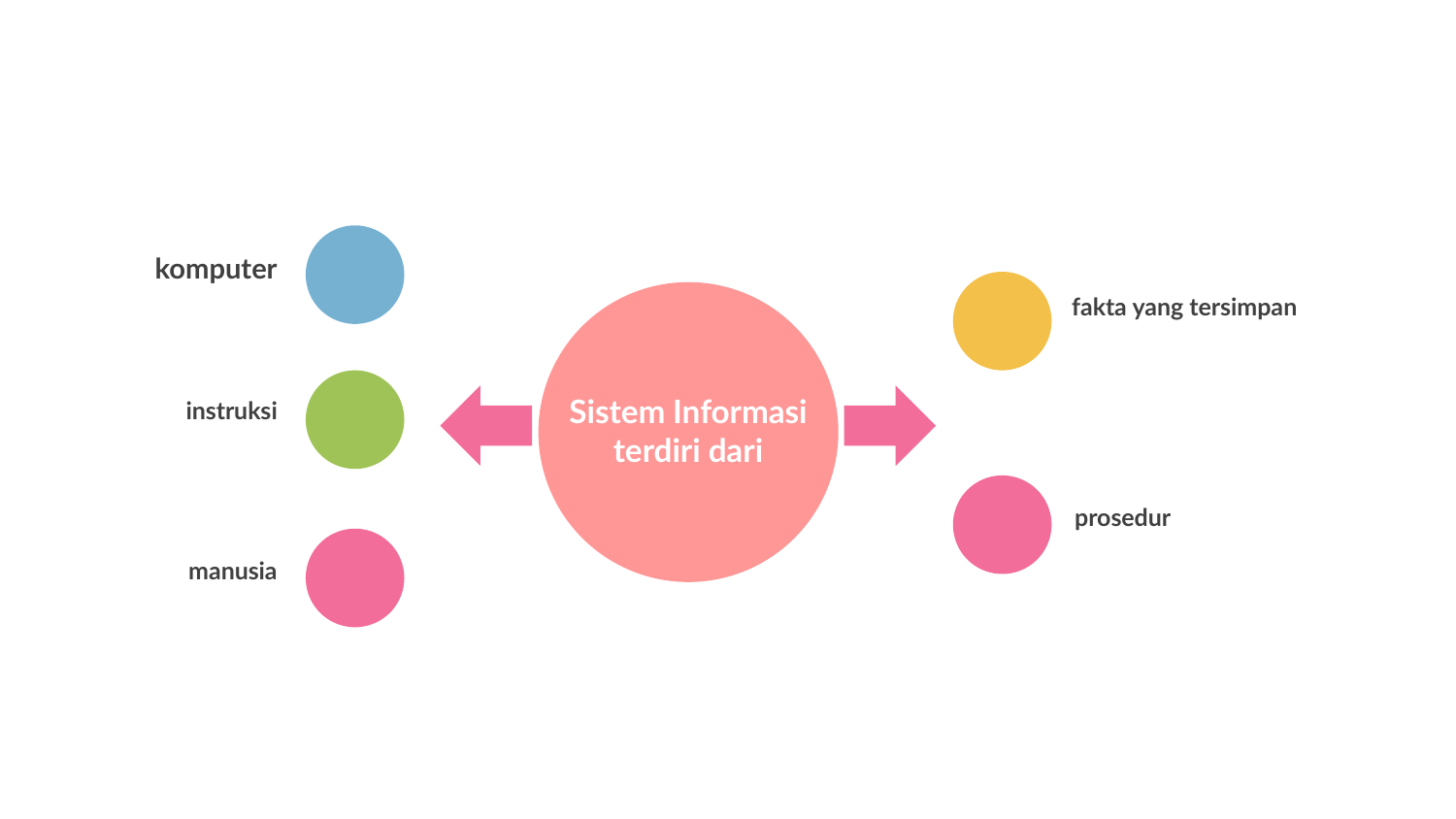

komputer

 fakta yang tersimpan
# Sistem Informasi terdiri dari

instruksi

prosedur

manusia